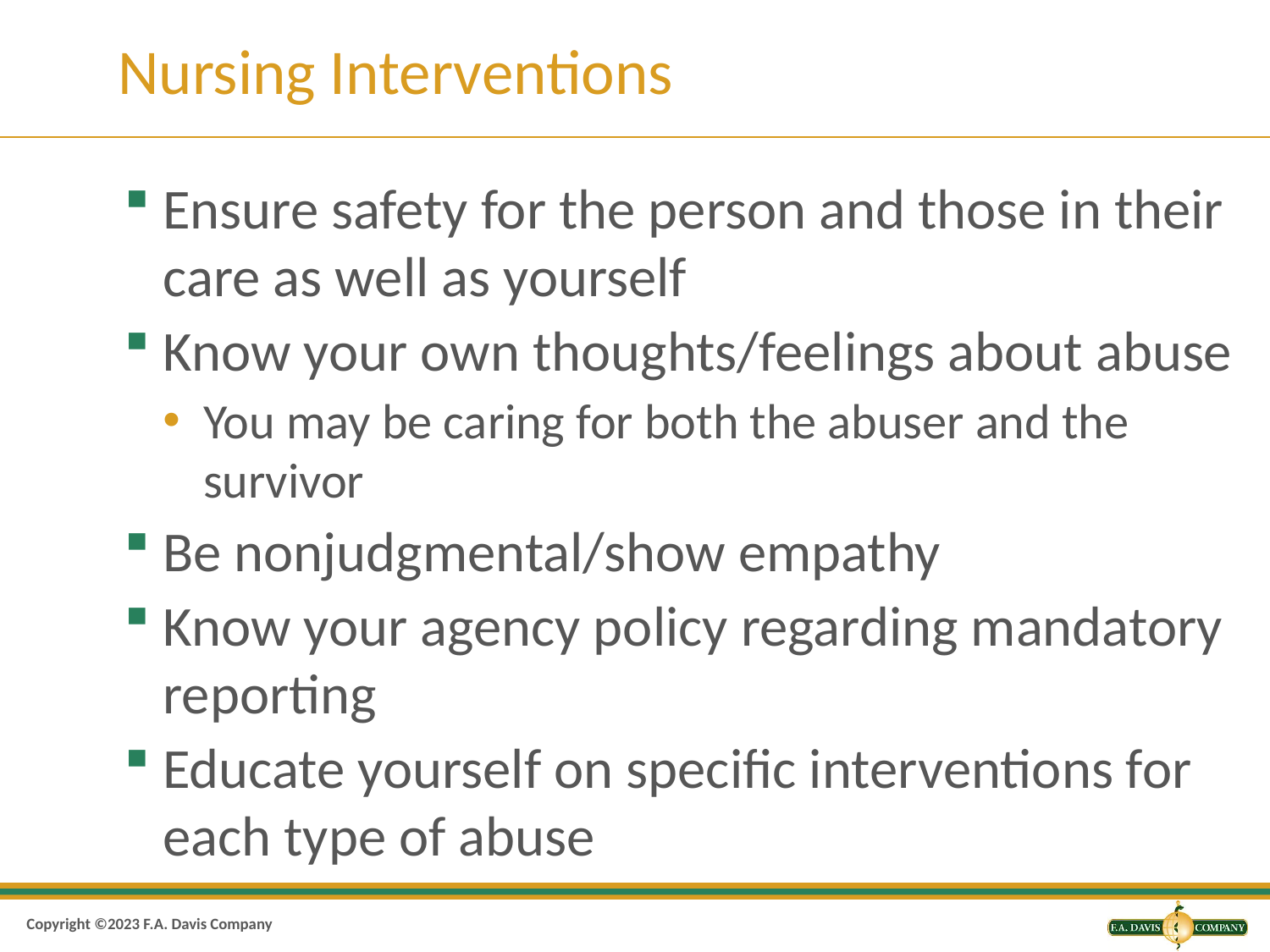

# Nursing Interventions
Ensure safety for the person and those in their care as well as yourself
Know your own thoughts/feelings about abuse
You may be caring for both the abuser and the survivor
Be nonjudgmental/show empathy
Know your agency policy regarding mandatory reporting
Educate yourself on specific interventions for each type of abuse